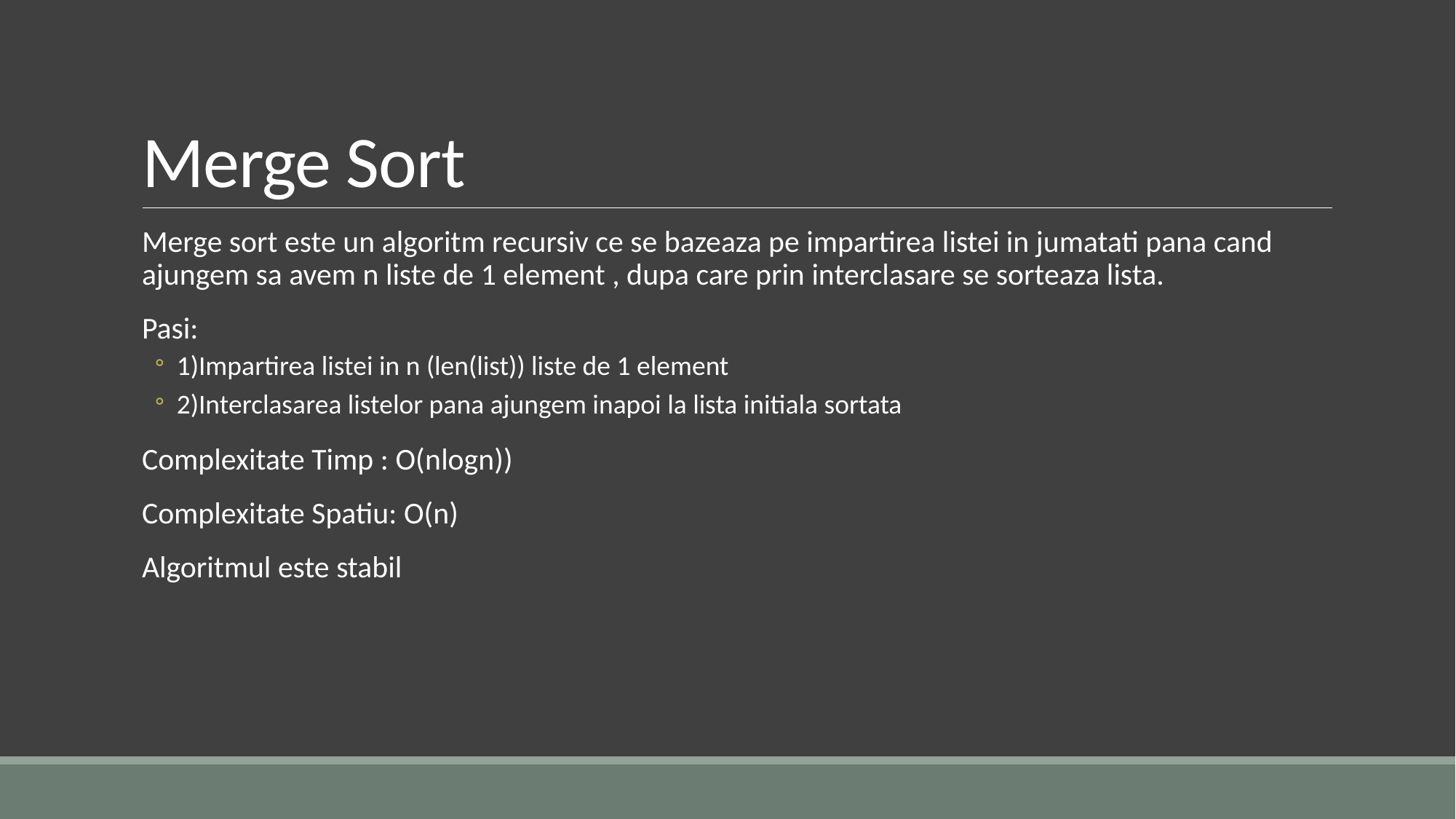

# Merge Sort
Merge sort este un algoritm recursiv ce se bazeaza pe impartirea listei in jumatati pana cand ajungem sa avem n liste de 1 element , dupa care prin interclasare se sorteaza lista.
Pasi:
1)Impartirea listei in n (len(list)) liste de 1 element
2)Interclasarea listelor pana ajungem inapoi la lista initiala sortata
Complexitate Timp : O(nlogn))
Complexitate Spatiu: O(n)
Algoritmul este stabil